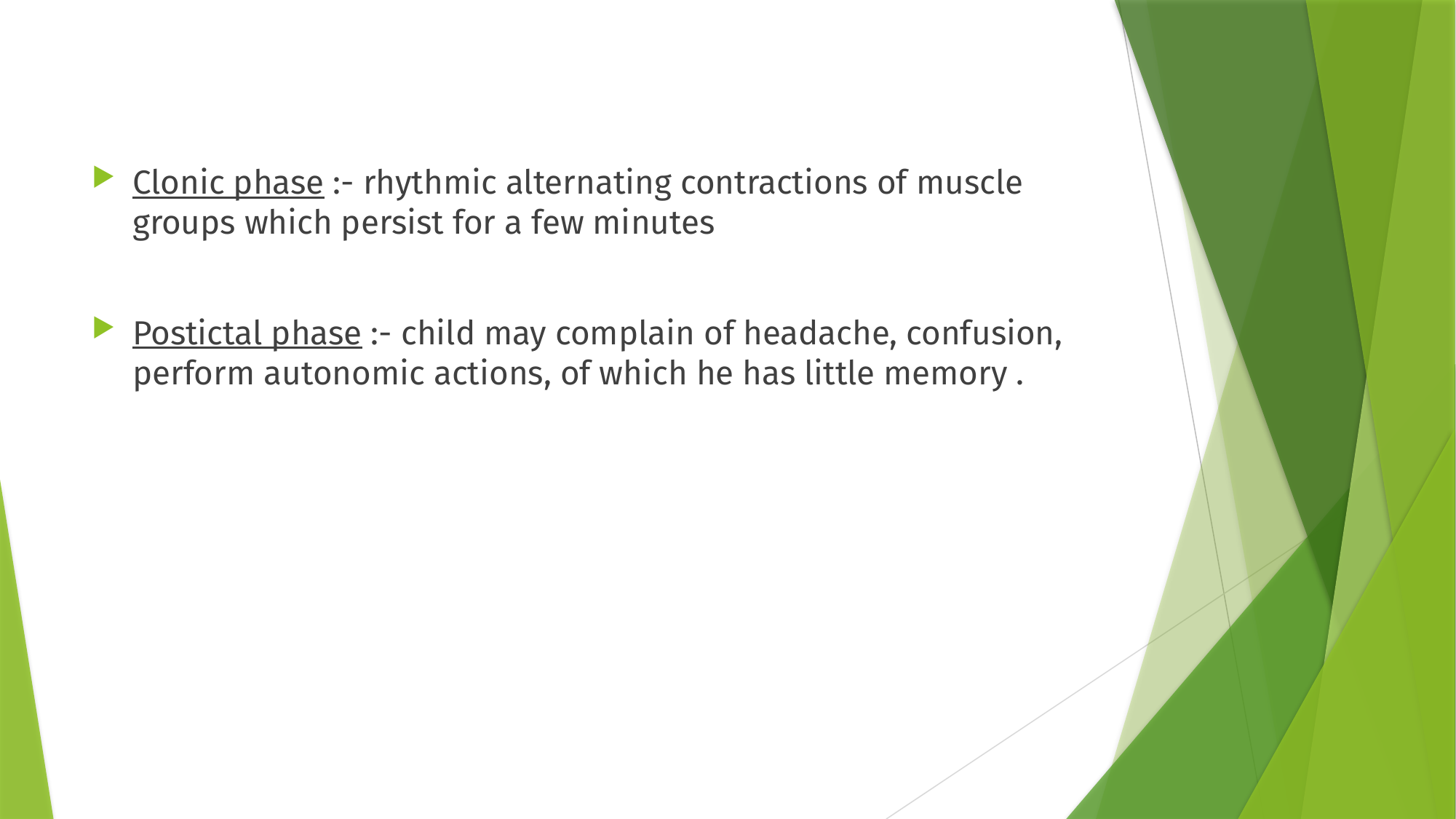

#
Clonic phase :- rhythmic alternating contractions of muscle groups which persist for a few minutes

Postictal phase :- child may complain of headache, confusion, perform autonomic actions, of which he has little memory .